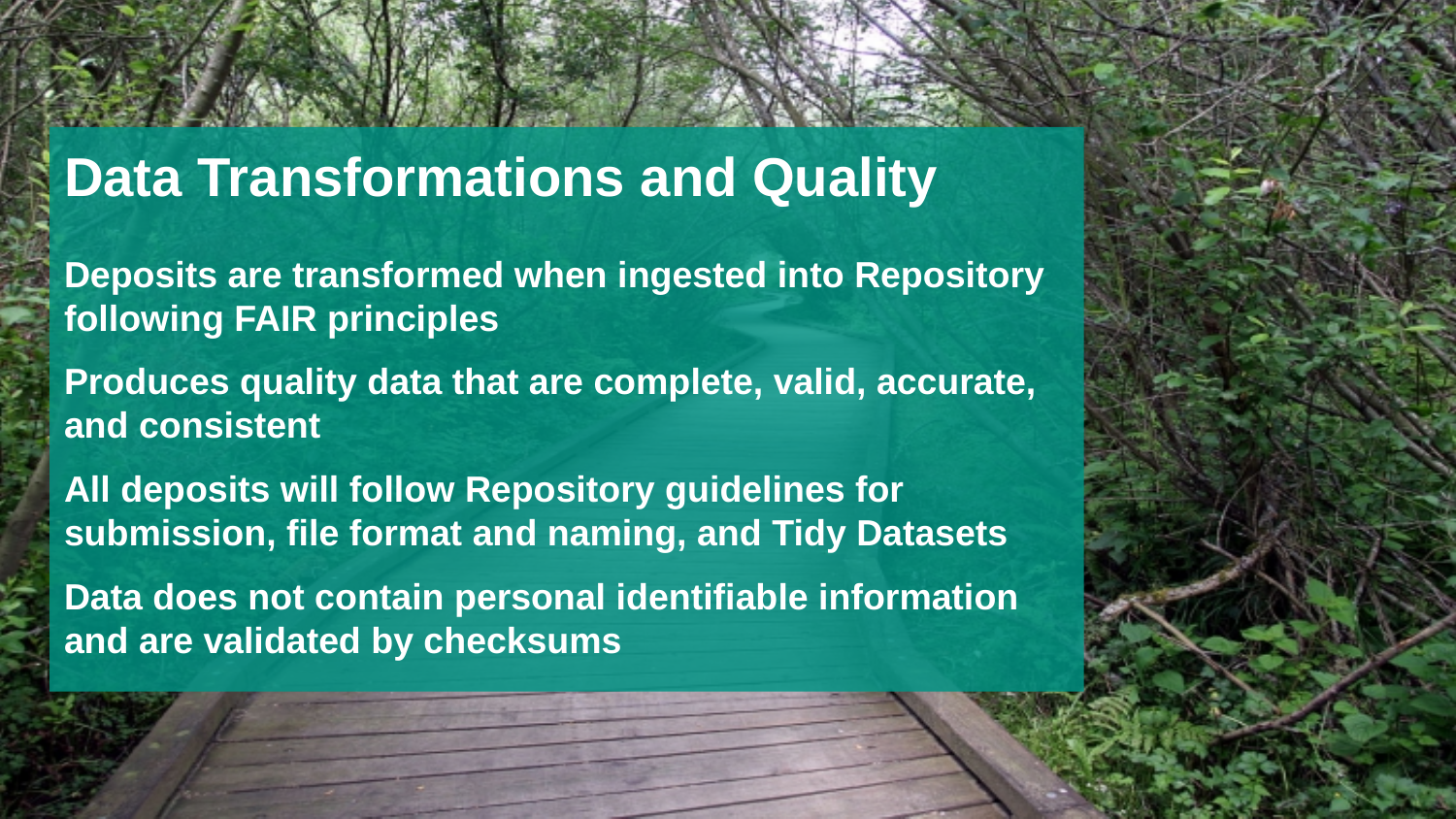

# Data Transformations and Quality

Deposits are transformed when ingested into Repository following FAIR principles
Produces quality data that are complete, valid, accurate, and consistent
All deposits will follow Repository guidelines for submission, file format and naming, and Tidy Datasets
Data does not contain personal identifiable information and are validated by checksums